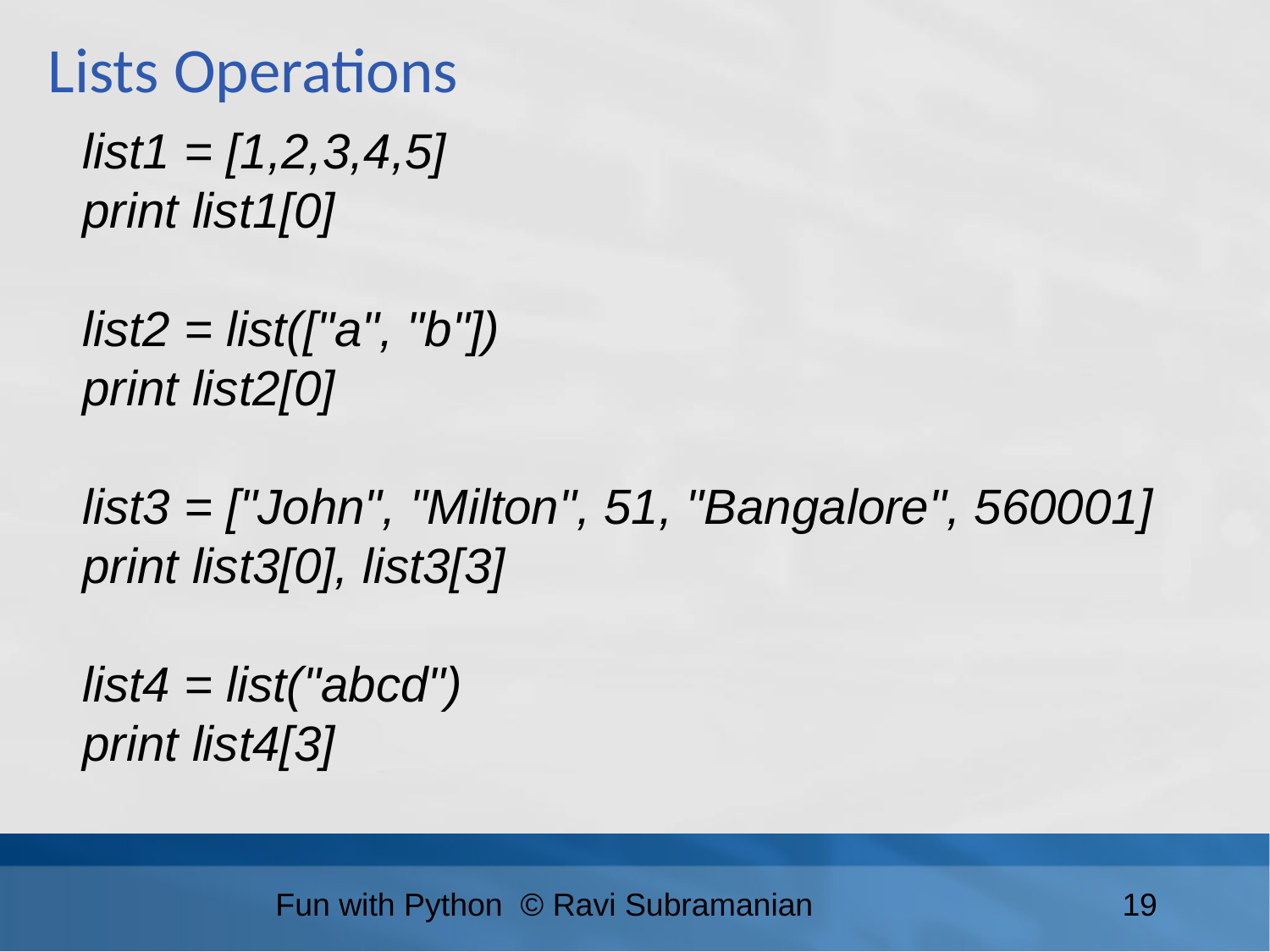

Lists Operations

list1 = [1,2,3,4,5]
print list1[0]

list2 = list(["a", "b"])
print list2[0]

list3 = ["John", "Milton", 51, "Bangalore", 560001]
print list3[0], list3[3]

list4 = list("abcd")
print list4[3]